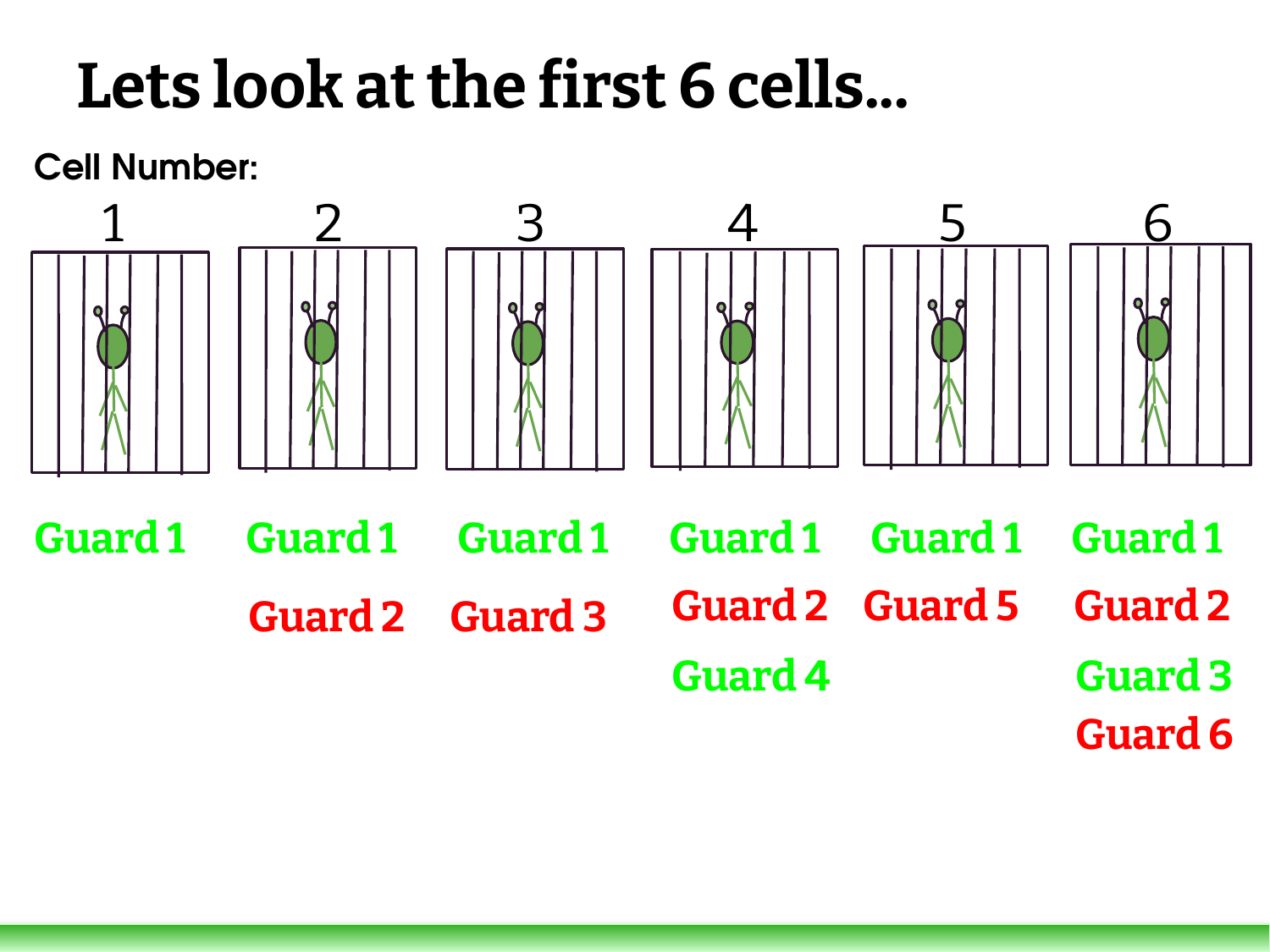

# Lets look at the first 6 cells...
Cell Number:
1
2
3
4
5
6

Guard 1
Guard 1
Guard 1
Guard 1
Guard 1
Guard 1
Guard 2
Guard 5
Guard 2
Guard 2
Guard 3
Guard 4
Guard 3
Guard 6